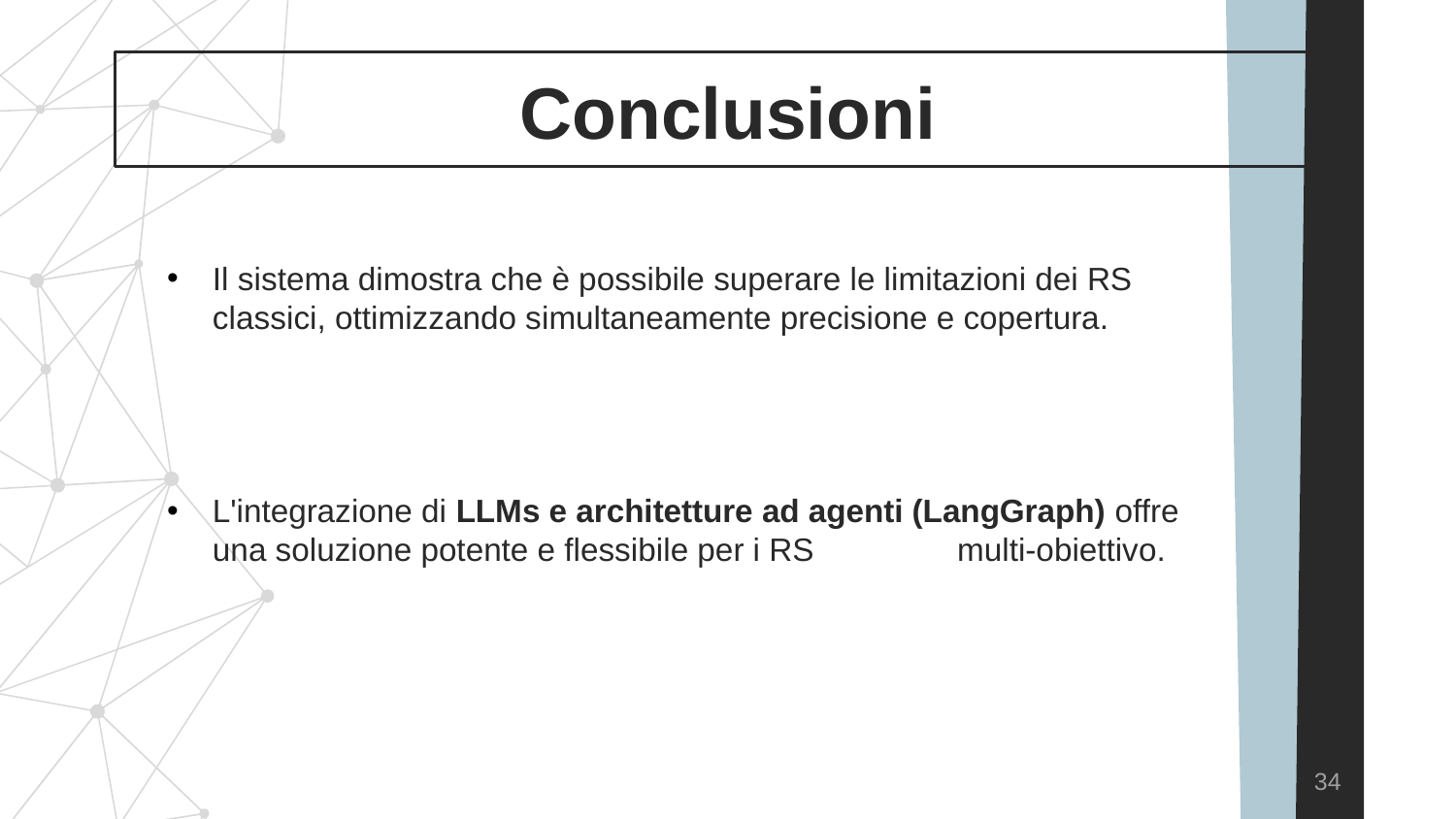

# Conclusioni
Il sistema dimostra che è possibile superare le limitazioni dei RS classici, ottimizzando simultaneamente precisione e copertura.

L'integrazione di LLMs e architetture ad agenti (LangGraph) offre una soluzione potente e flessibile per i RS                multi-obiettivo.

34